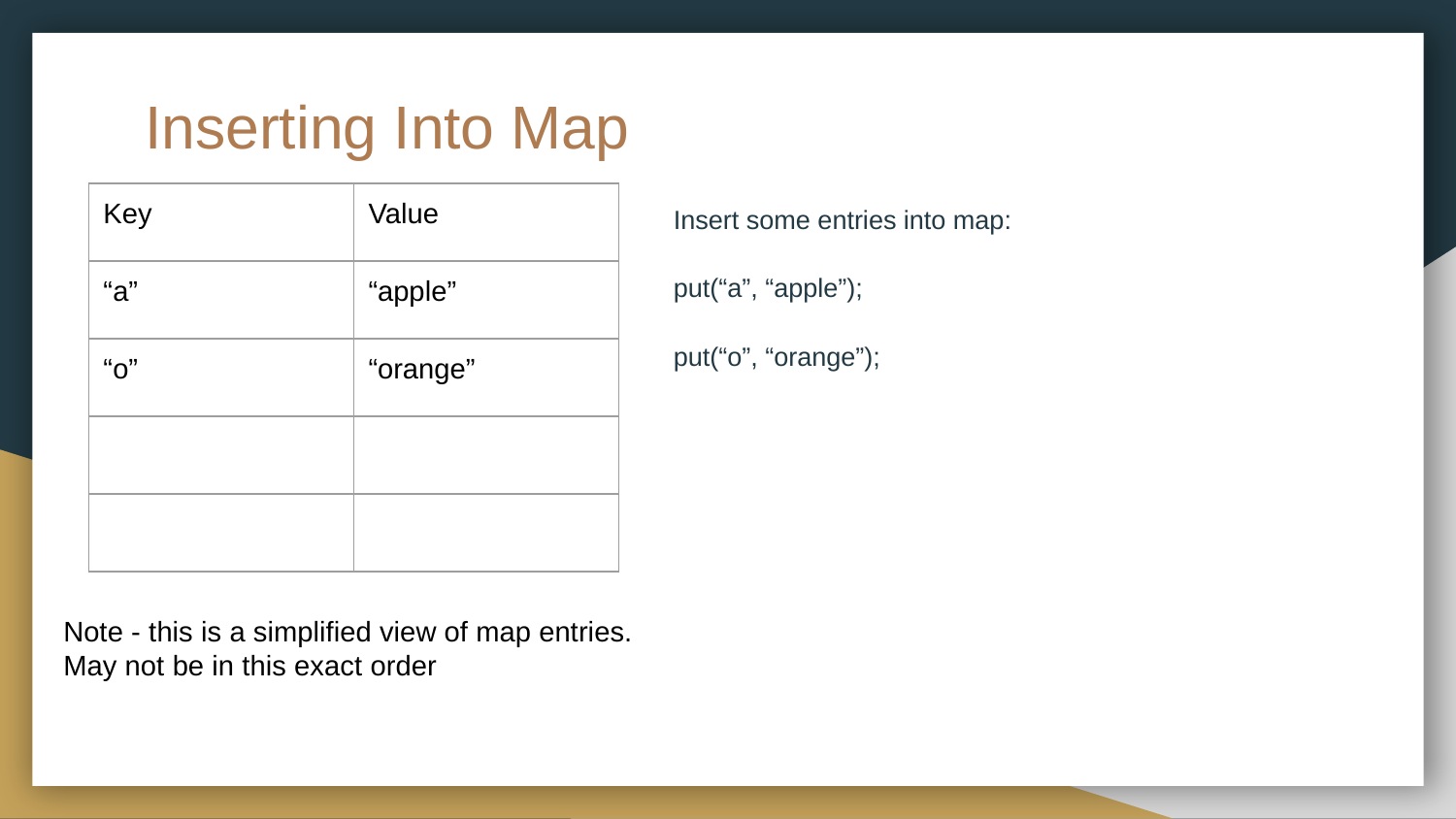

# Inserting Into Map
| Key | Value |
| --- | --- |
| “a” | “apple” |
| “o” | “orange” |
|  |  |
|  |  |
Insert some entries into map:
put(“a”, “apple”);
put(“o”, “orange”);

Note - this is a simplified view of map entries. May not be in this exact order